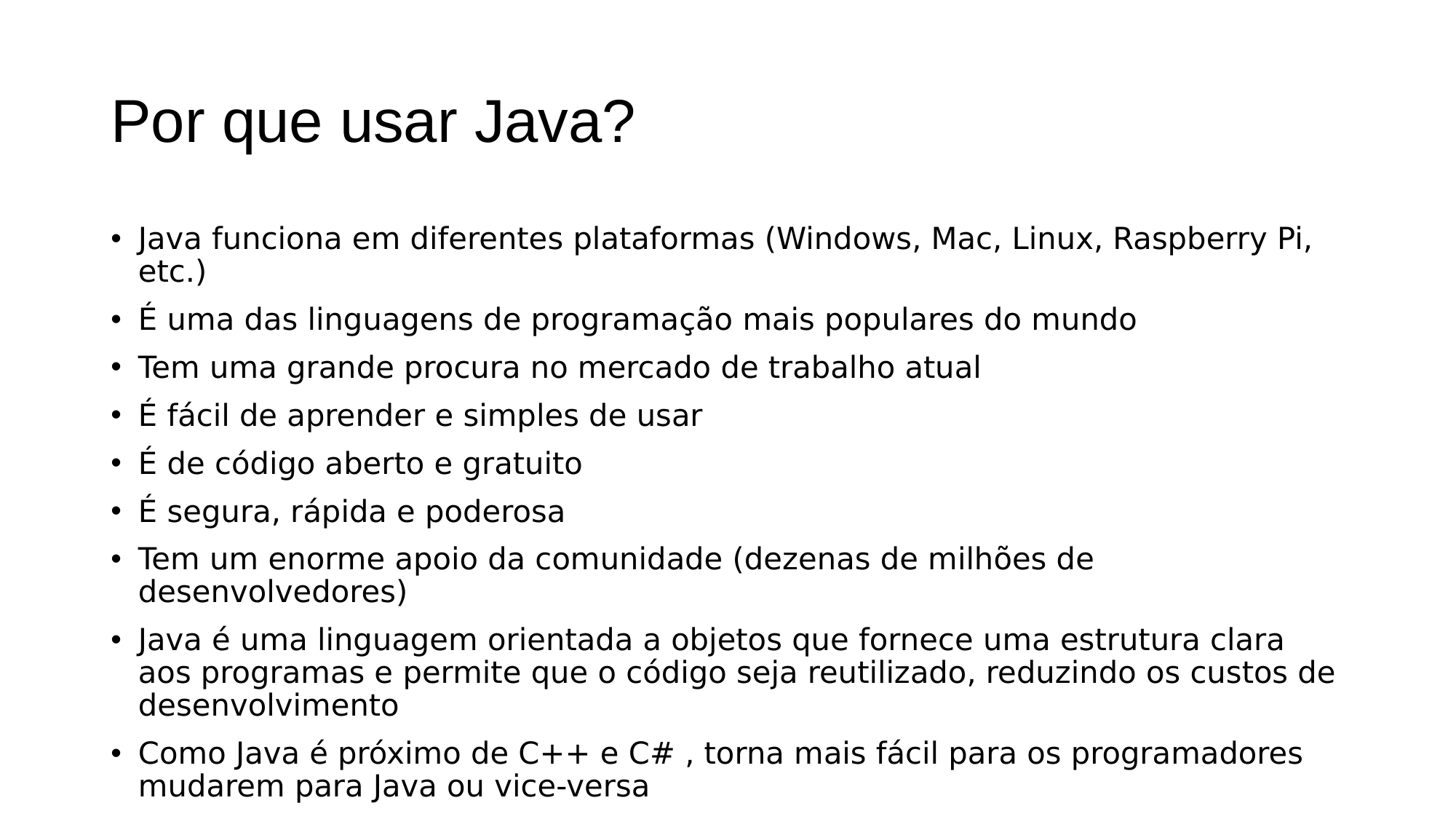

# Por que usar Java?
Java funciona em diferentes plataformas (Windows, Mac, Linux, Raspberry Pi, etc.)
É uma das linguagens de programação mais populares do mundo
Tem uma grande procura no mercado de trabalho atual
É fácil de aprender e simples de usar
É de código aberto e gratuito
É segura, rápida e poderosa
Tem um enorme apoio da comunidade (dezenas de milhões de desenvolvedores)
Java é uma linguagem orientada a objetos que fornece uma estrutura clara aos programas e permite que o código seja reutilizado, reduzindo os custos de desenvolvimento
Como Java é próximo de C++ e C# , torna mais fácil para os programadores mudarem para Java ou vice-versa